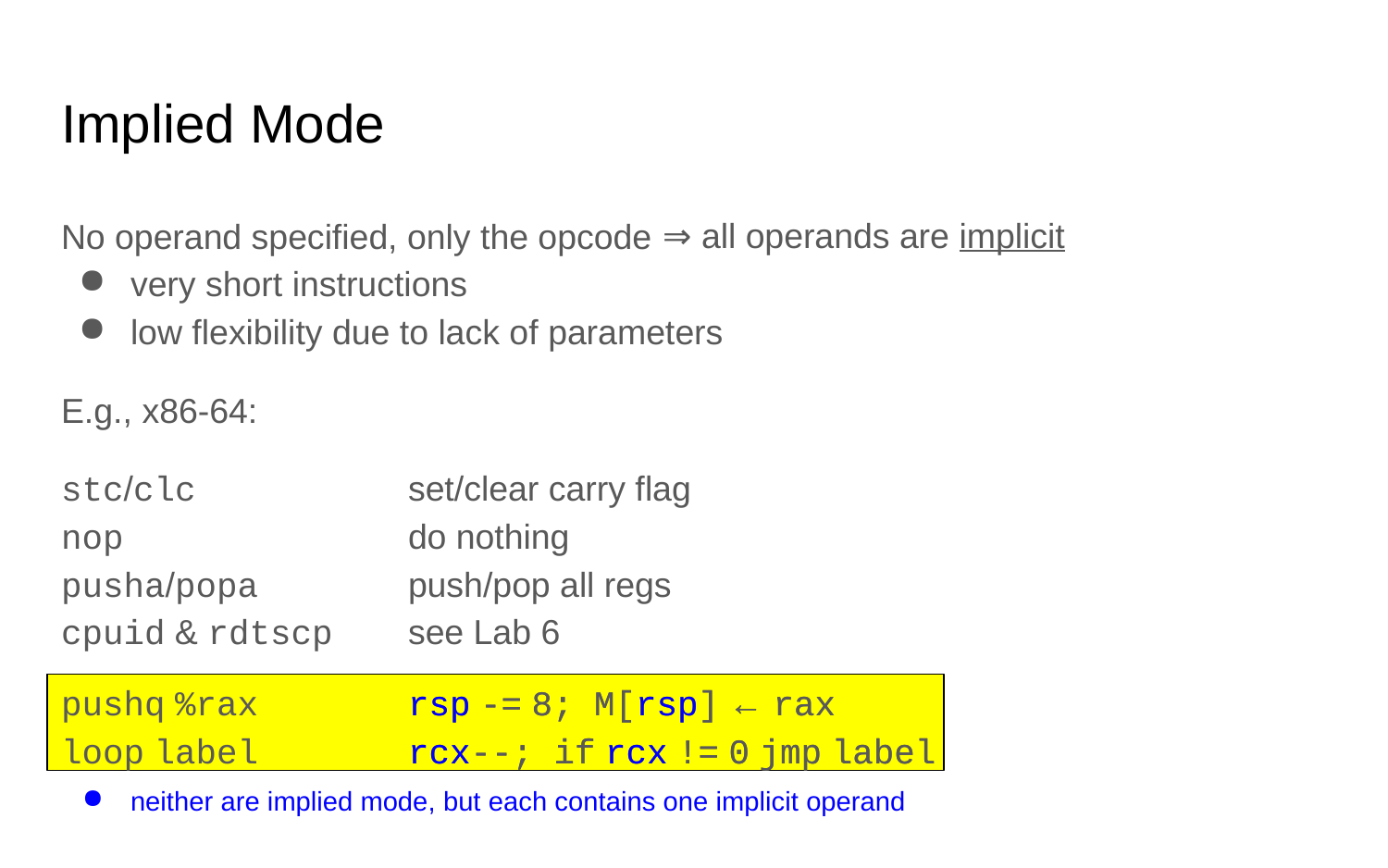

# Implied Mode
⇒ all operands are implicit

No operand specified, only the opcode

E.g., x86-64:
very short instructions
low flexibility due to lack of parameters
stc/clc
nop
pusha/popa
cpuid & rdtscp

set/clear carry flag
do nothing
push/pop all regs
see Lab 6

pushq %rax
loop label
rsp -= 8; M[rsp] ← rax
rcx--; if rcx != 0 jmp label
rsp -= 8; M[rsp] ← rax
rcx--; if rcx != 0 jmp label

neither are implied mode, but each contains one implicit operand